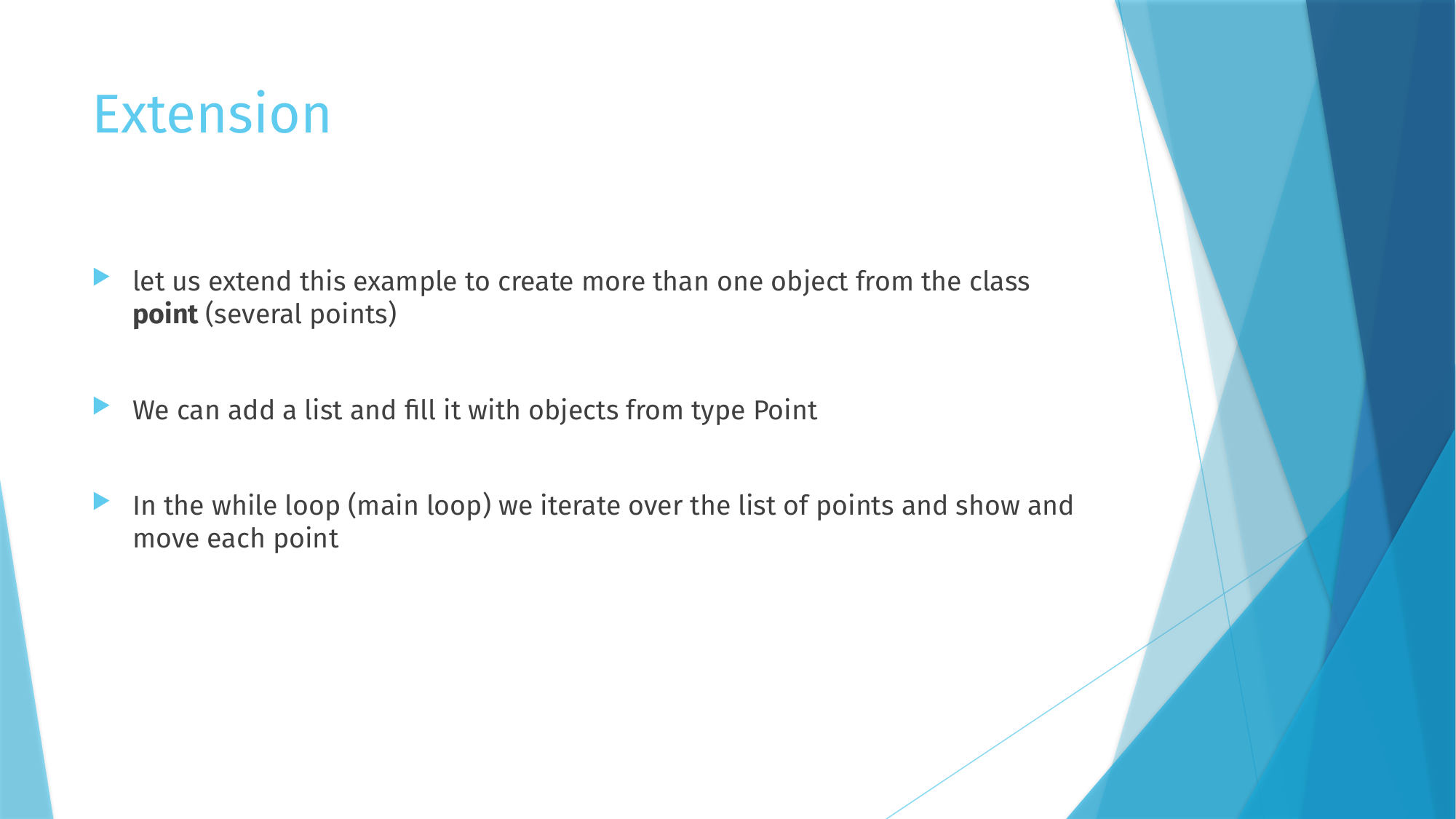

# Extension
let us extend this example to create more than one object from the class point (several points)

We can add a list and fill it with objects from type Point

In the while loop (main loop) we iterate over the list of points and show and move each point